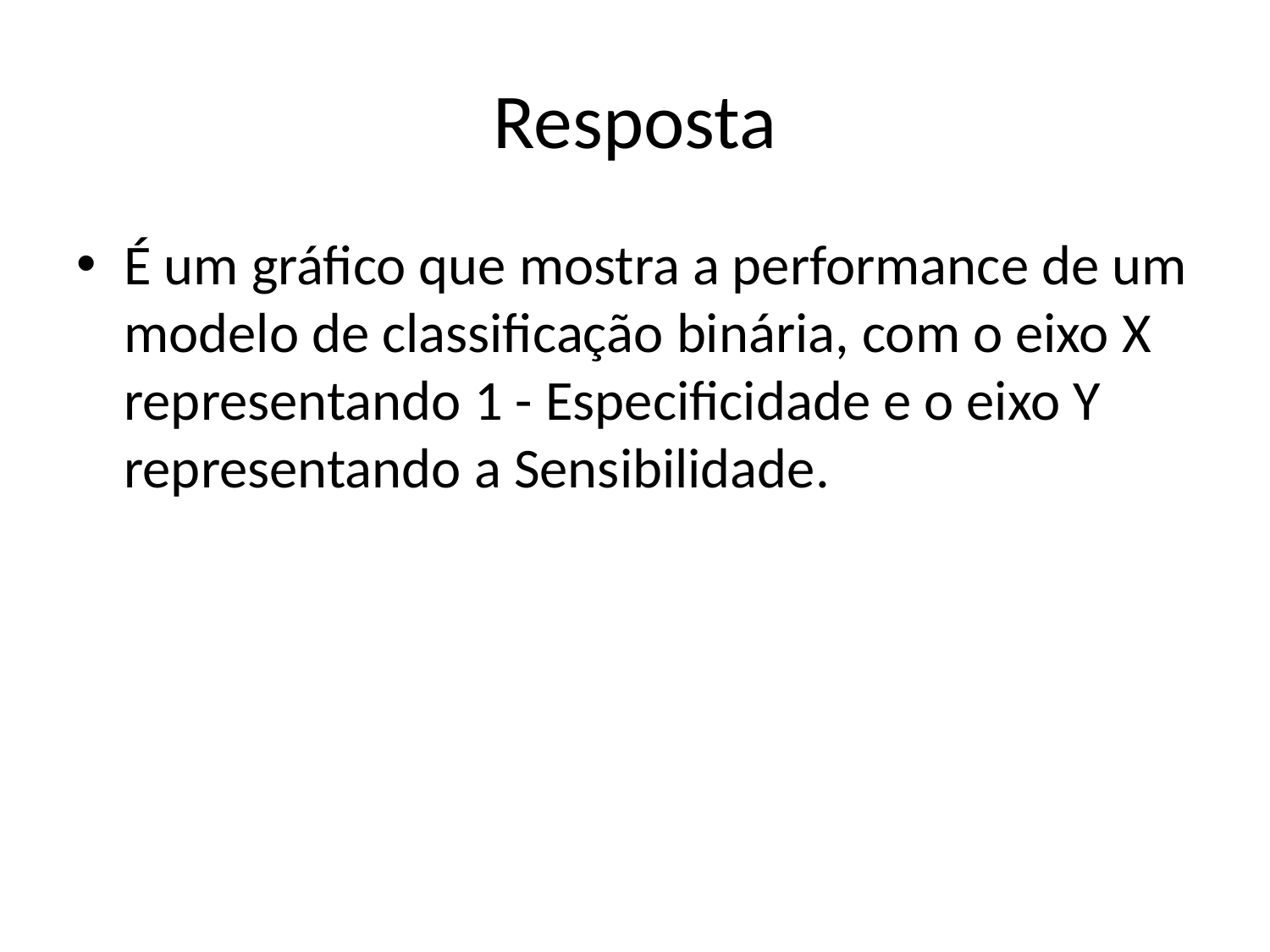

# Resposta
É um gráfico que mostra a performance de um modelo de classificação binária, com o eixo X representando 1 - Especificidade e o eixo Y representando a Sensibilidade.